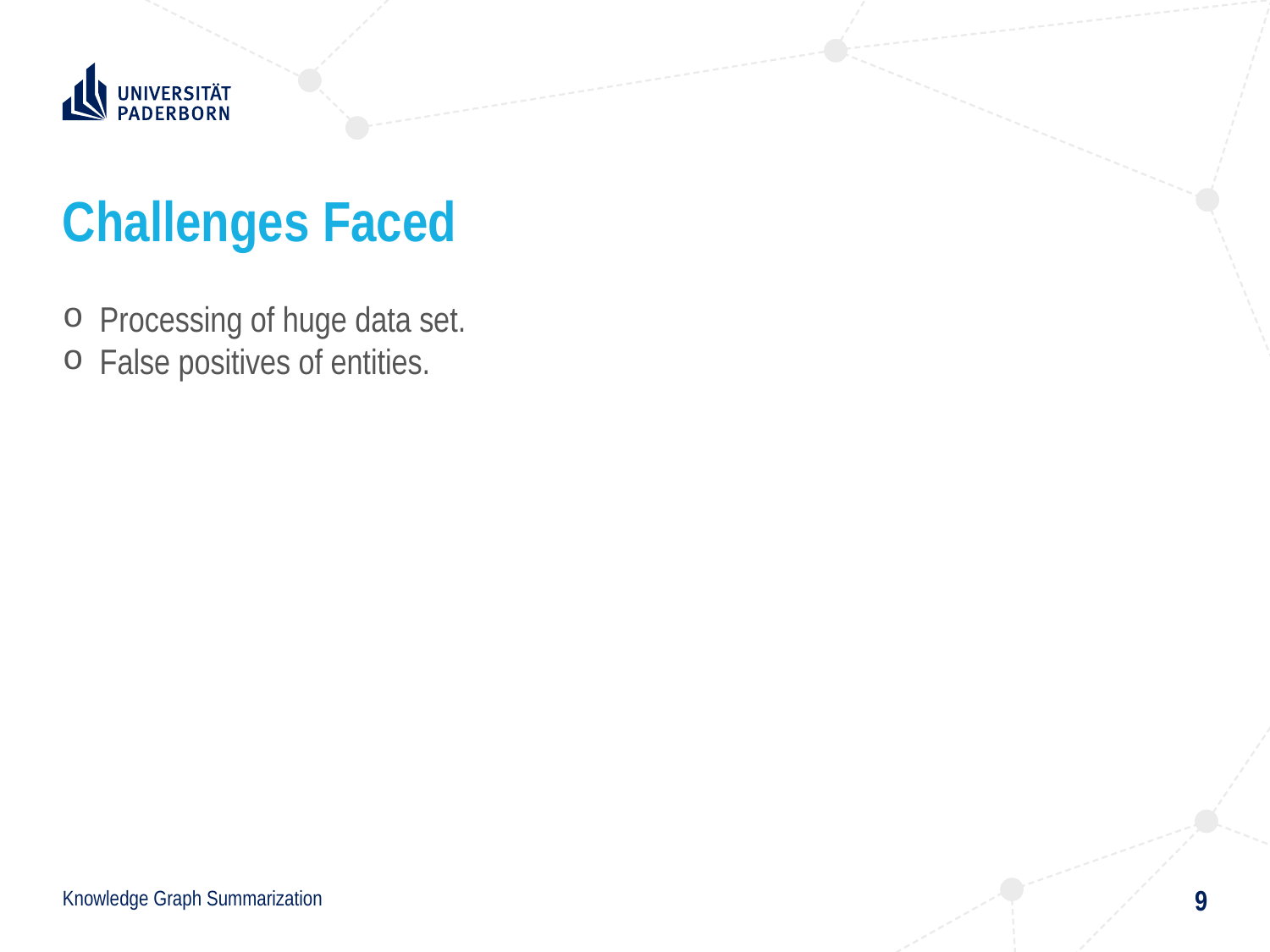

# Challenges Faced
Processing of huge data set.
False positives of entities.

9
Knowledge Graph Summarization